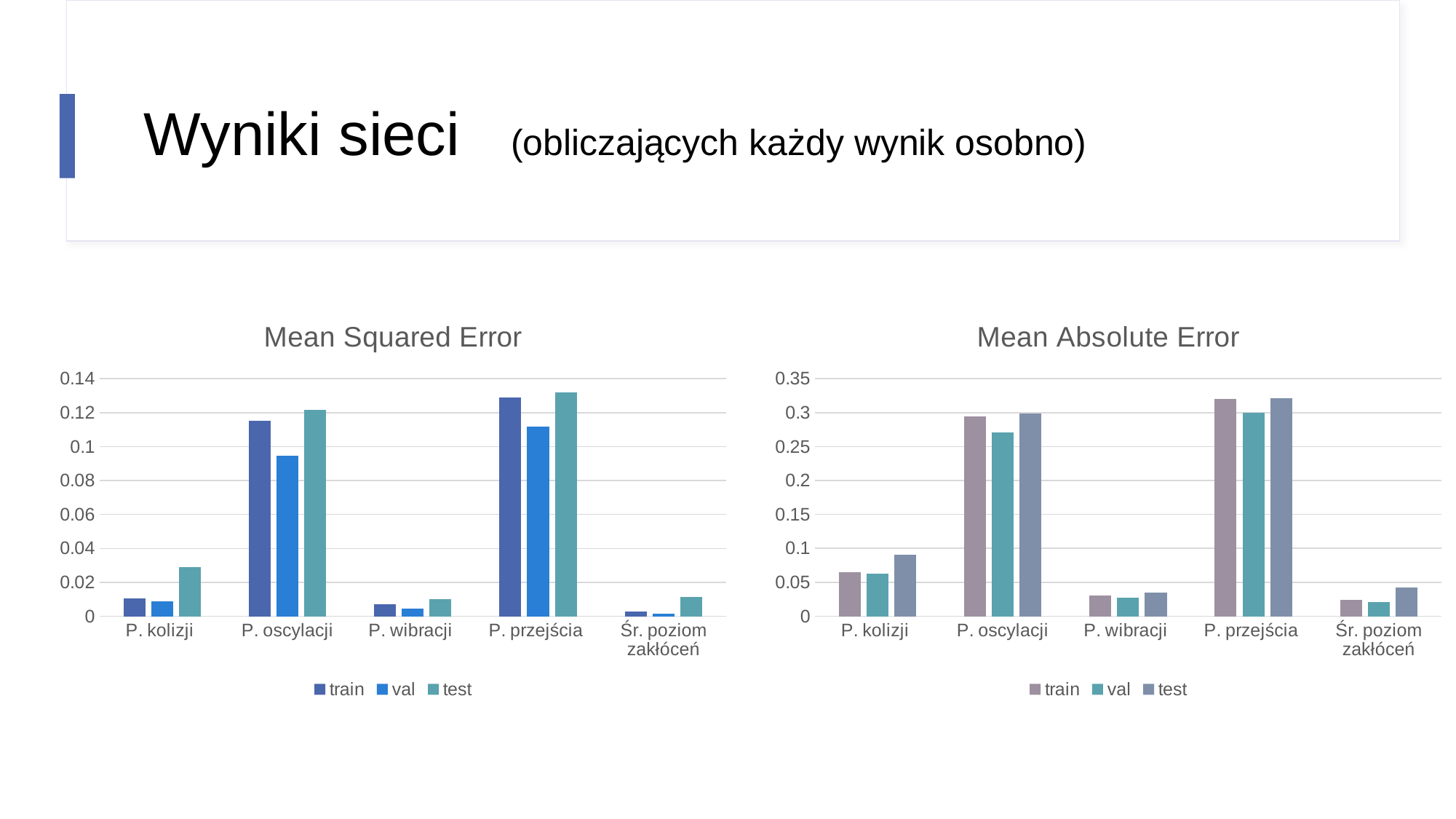

# Wyniki sieci   (obliczających każdy wynik osobno)

### Chart: Mean Absolute Error

| Category | train | val | test |
|---|---|---|---|
| P. kolizji  | 0.065 | 0.0631 | 0.0907 |
| P. oscylacji | 0.294 | 0.2709 | 0.2988 |
| P. wibracji  | 0.0309 | 0.0274 | 0.0347 |
| P. przejścia  | 0.3206 | 0.2999 | 0.3212 |
| Śr. poziom zakłóceń | 0.0245 | 0.0211 | 0.042 |

### Chart: Mean Squared Error

| Category | train | val | test |
|---|---|---|---|
| P. kolizji  | 0.0106 | 0.0088 | 0.0289 |
| P. oscylacji | 0.1152 | 0.0947 | 0.1218 |
| P. wibracji  | 0.0069 | 0.0046 | 0.0099 |
| P. przejścia  | 0.129 | 0.1116 | 0.1318 |
| Śr. poziom zakłóceń | 0.003 | 0.0014 | 0.0115 |